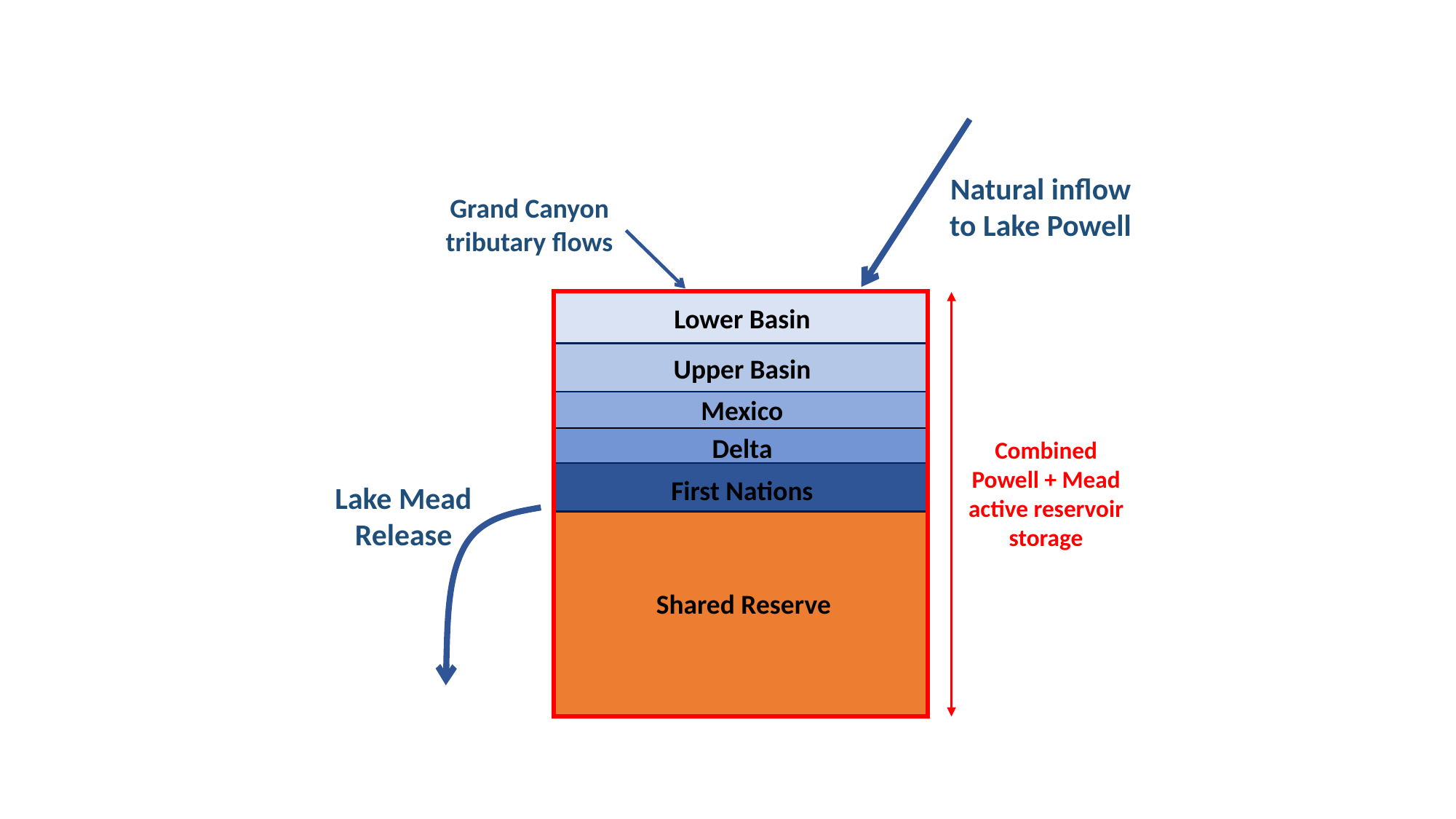

Natural inflow to Lake Powell
Grand Canyon tributary flows

Lower Basin

Upper Basin
Mexico

Delta

First Nations

Shared Reserve
Combined Powell + Mead active reservoir storage
Lake Mead Release